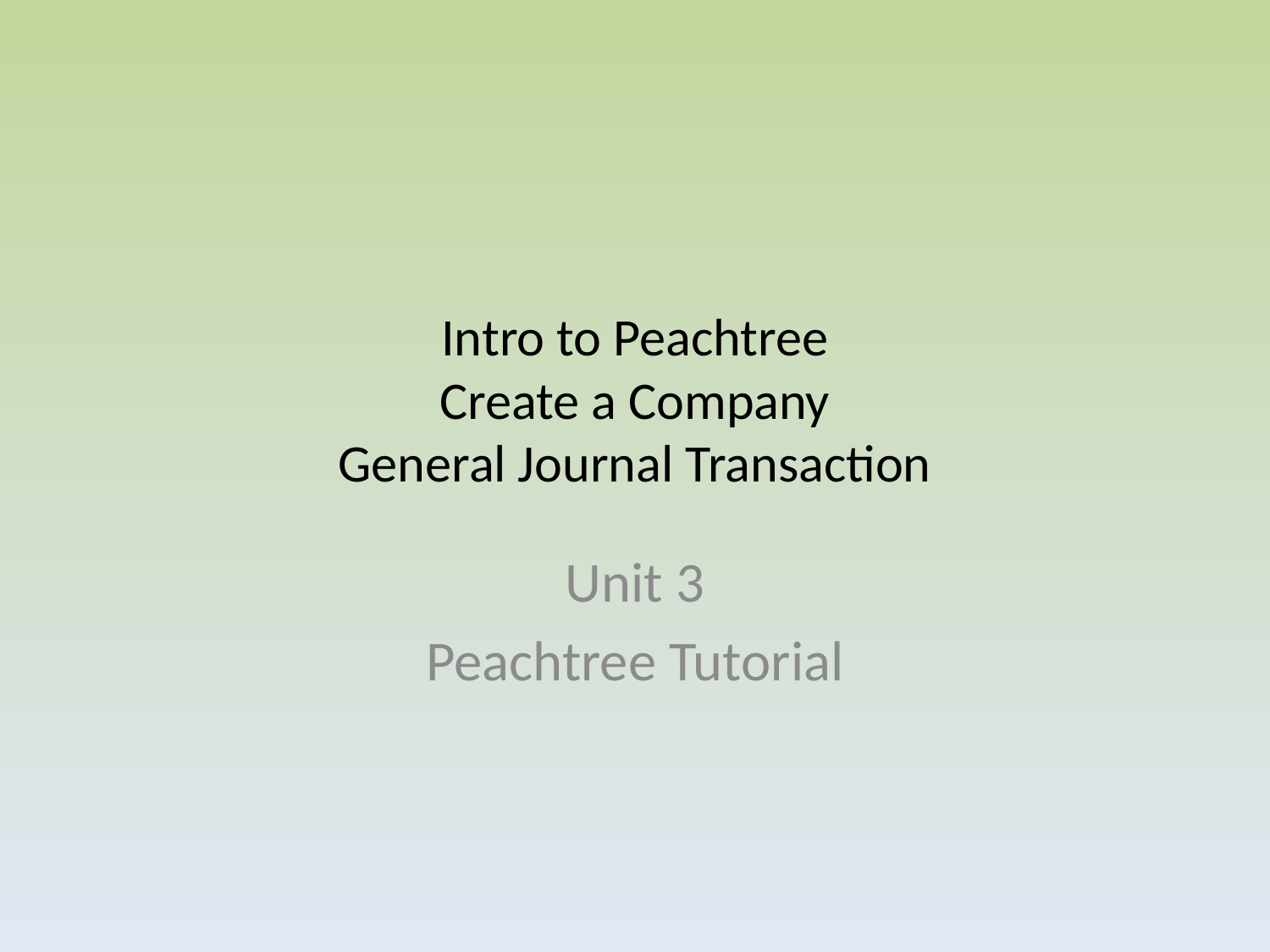

# Intro to Peachtree Create a Company General Journal Transaction
Unit 3
Peachtree Tutorial